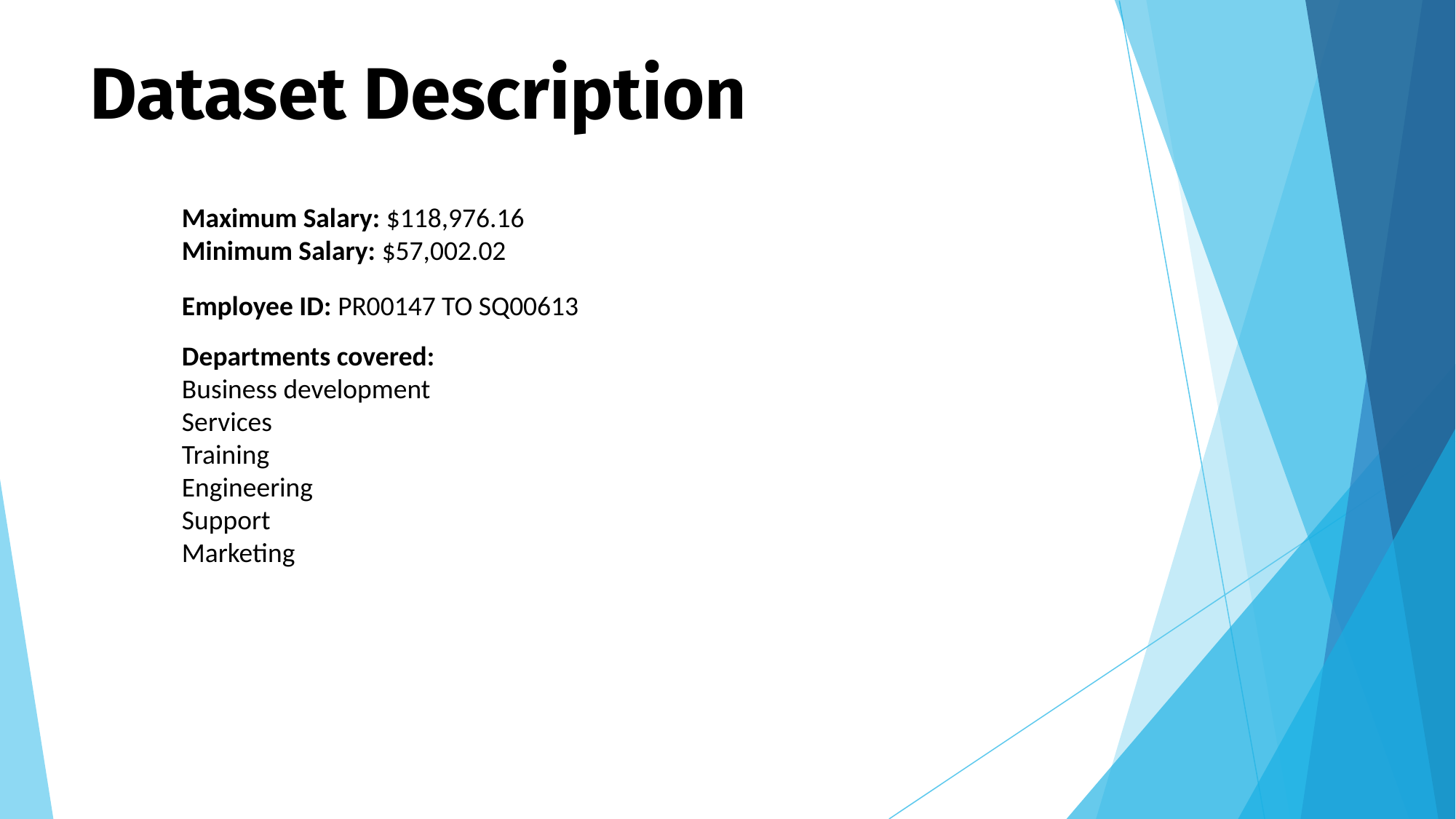

# Dataset Description
Maximum Salary: $118,976.16
Minimum Salary: $57,002.02

Employee ID: PR00147 TO SQ00613
Departments covered:
Business development
Services
Training
Engineering
Support
Marketing